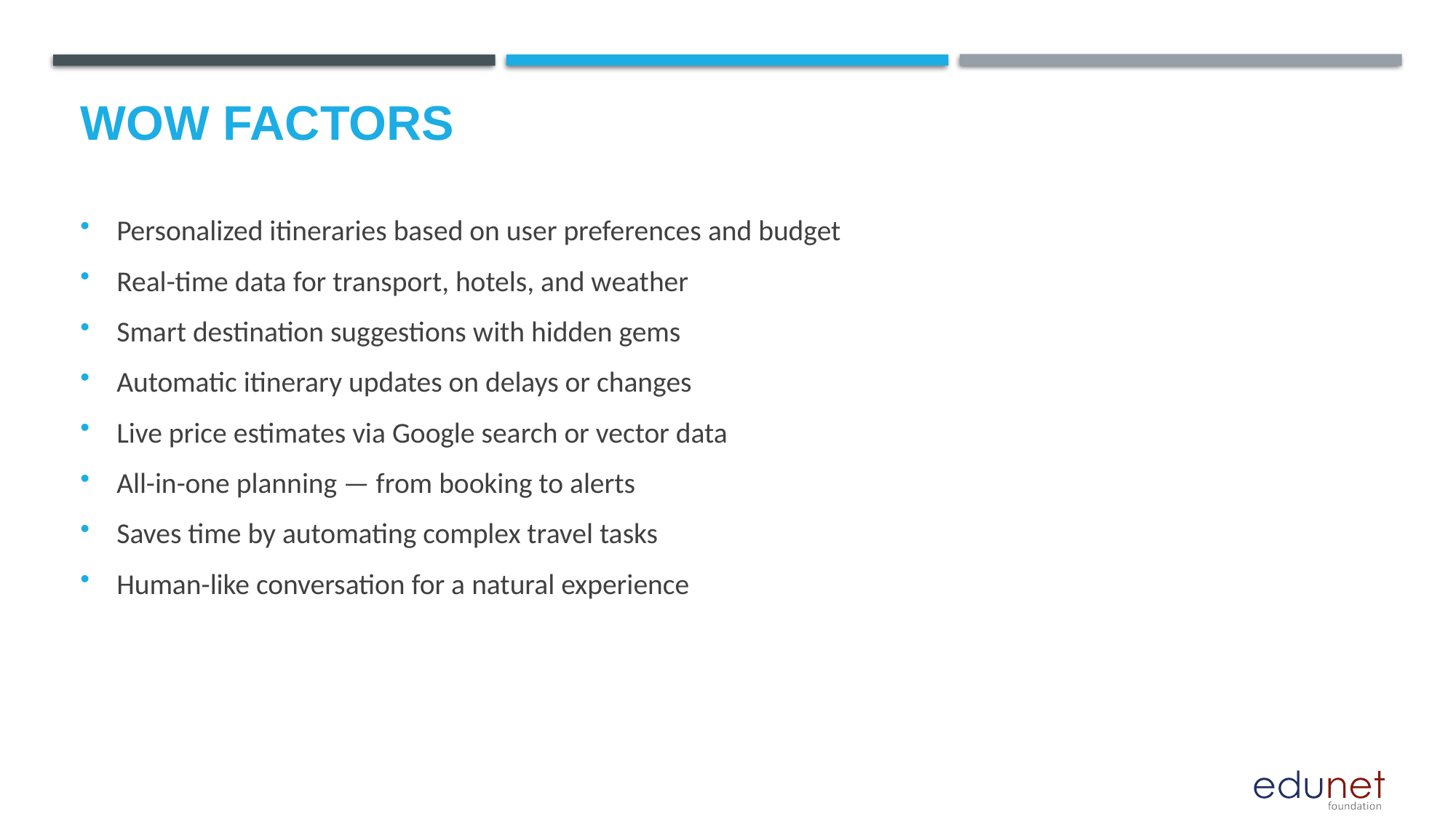

# Wow factors
Personalized itineraries based on user preferences and budget

Real-time data for transport, hotels, and weather

Smart destination suggestions with hidden gems

Automatic itinerary updates on delays or changes

Live price estimates via Google search or vector data

All-in-one planning — from booking to alerts

Saves time by automating complex travel tasks

Human-like conversation for a natural experience